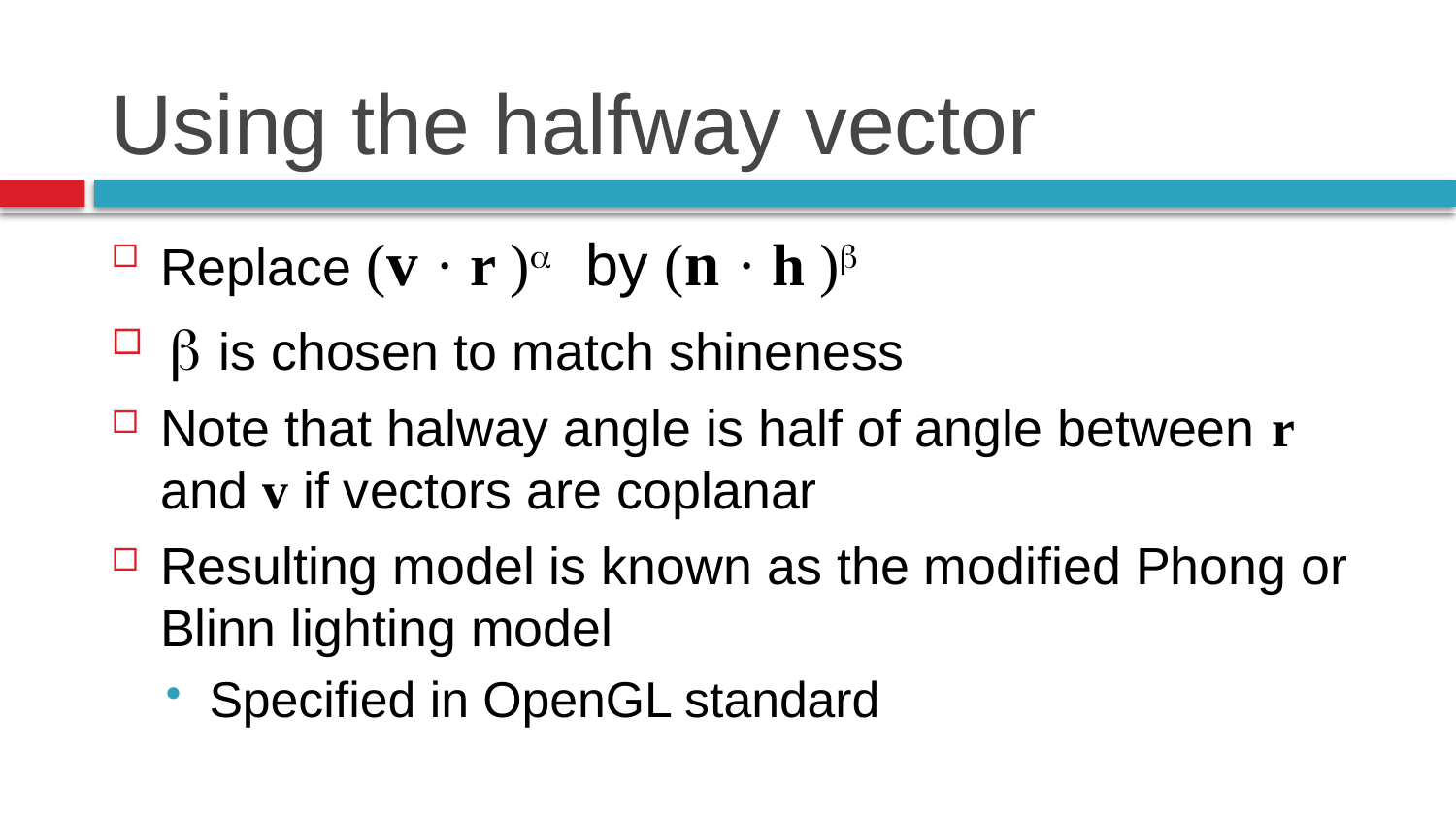

# Using the halfway vector
Replace (v · r )α  by (n · h )β
 β is chosen to match shineness
Note that halway angle is half of angle between r and v if vectors are coplanar
Resulting model is known as the modified Phong or Blinn lighting model
Specified in OpenGL standard